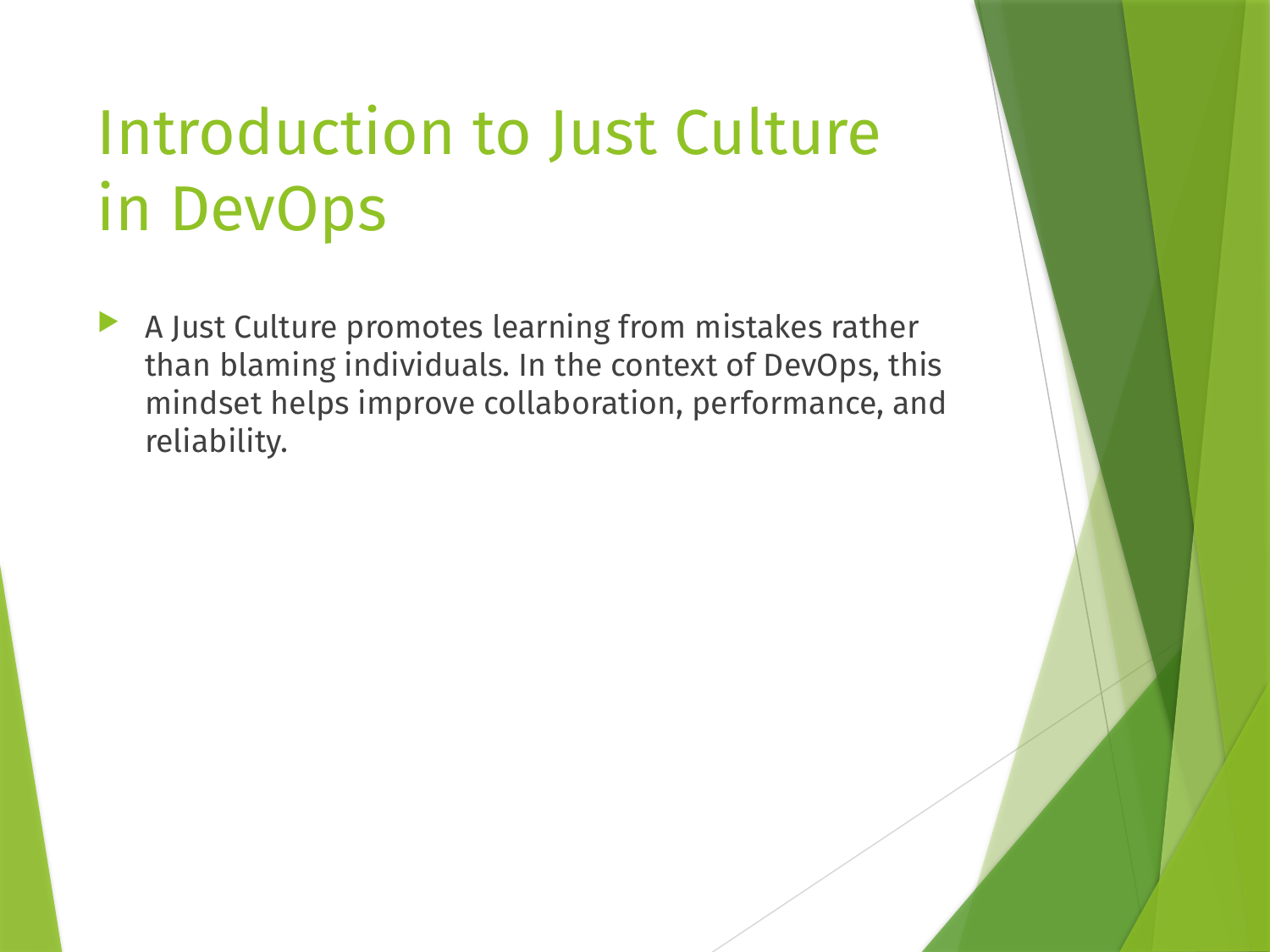

# Introduction to Just Culture in DevOps
A Just Culture promotes learning from mistakes rather than blaming individuals. In the context of DevOps, this mindset helps improve collaboration, performance, and reliability.